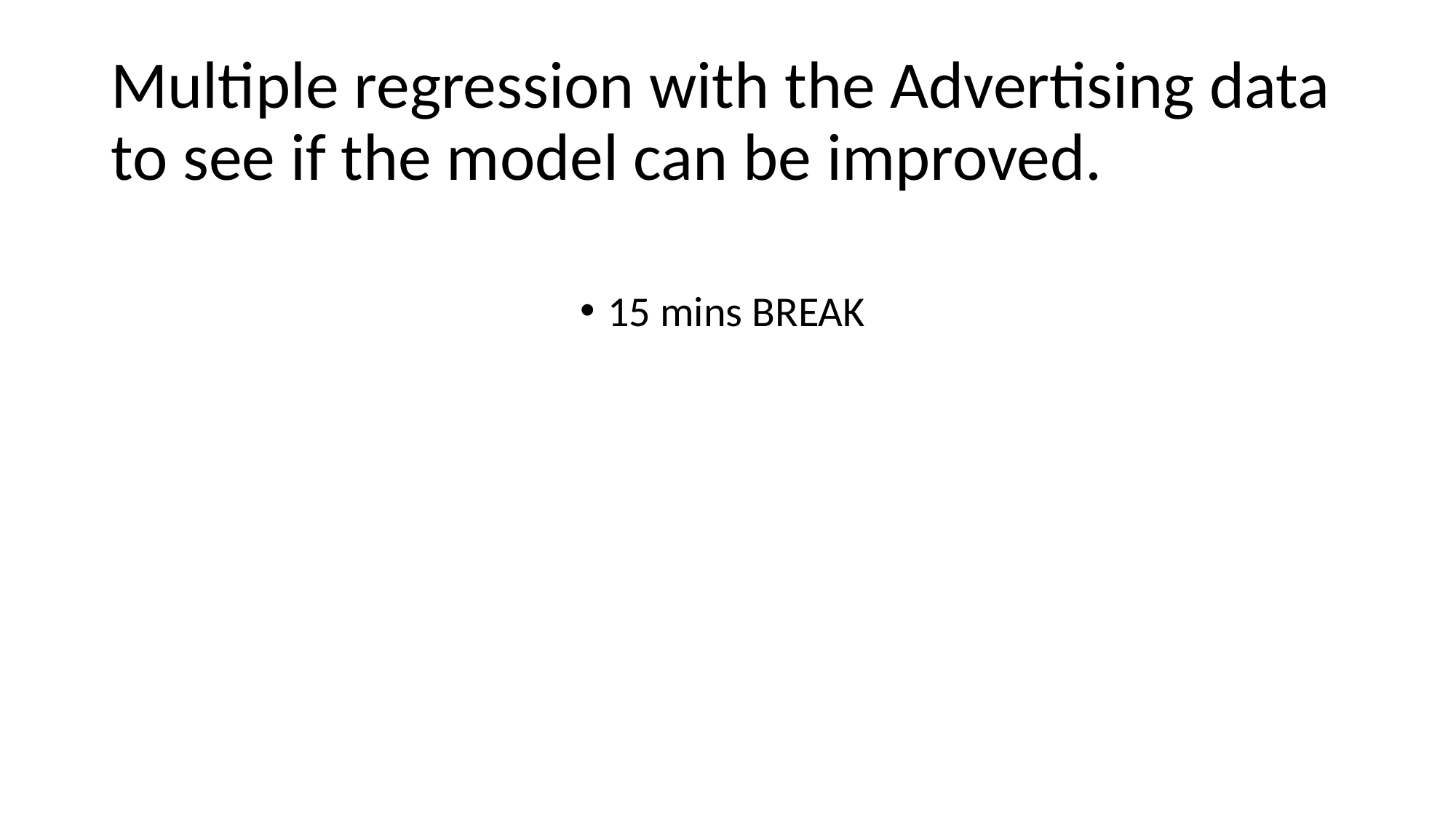

# Multiple regression with the Advertising data to see if the model can be improved.

15 mins BREAK